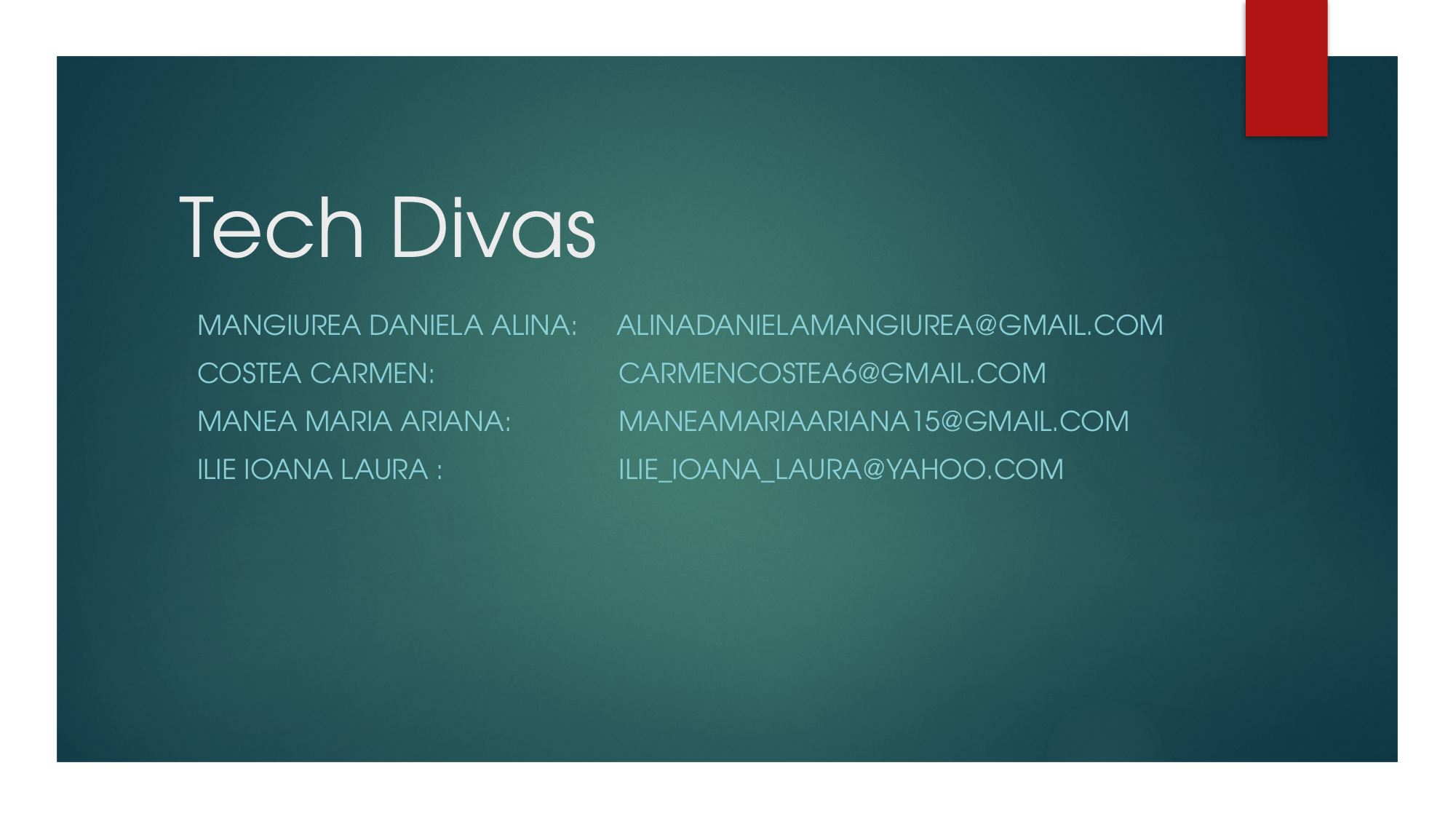

# Tech Divas
Mangiurea Daniela Alina:     alinadanielamangiurea@gmail.com
Costea Carmen:                        carmencostea6@gmail.com
Manea Maria Ariana:              maneamariaariana15@gmail.com
Ilie Ioana Laura :                       ilie_ioana_laura@yahoo.com